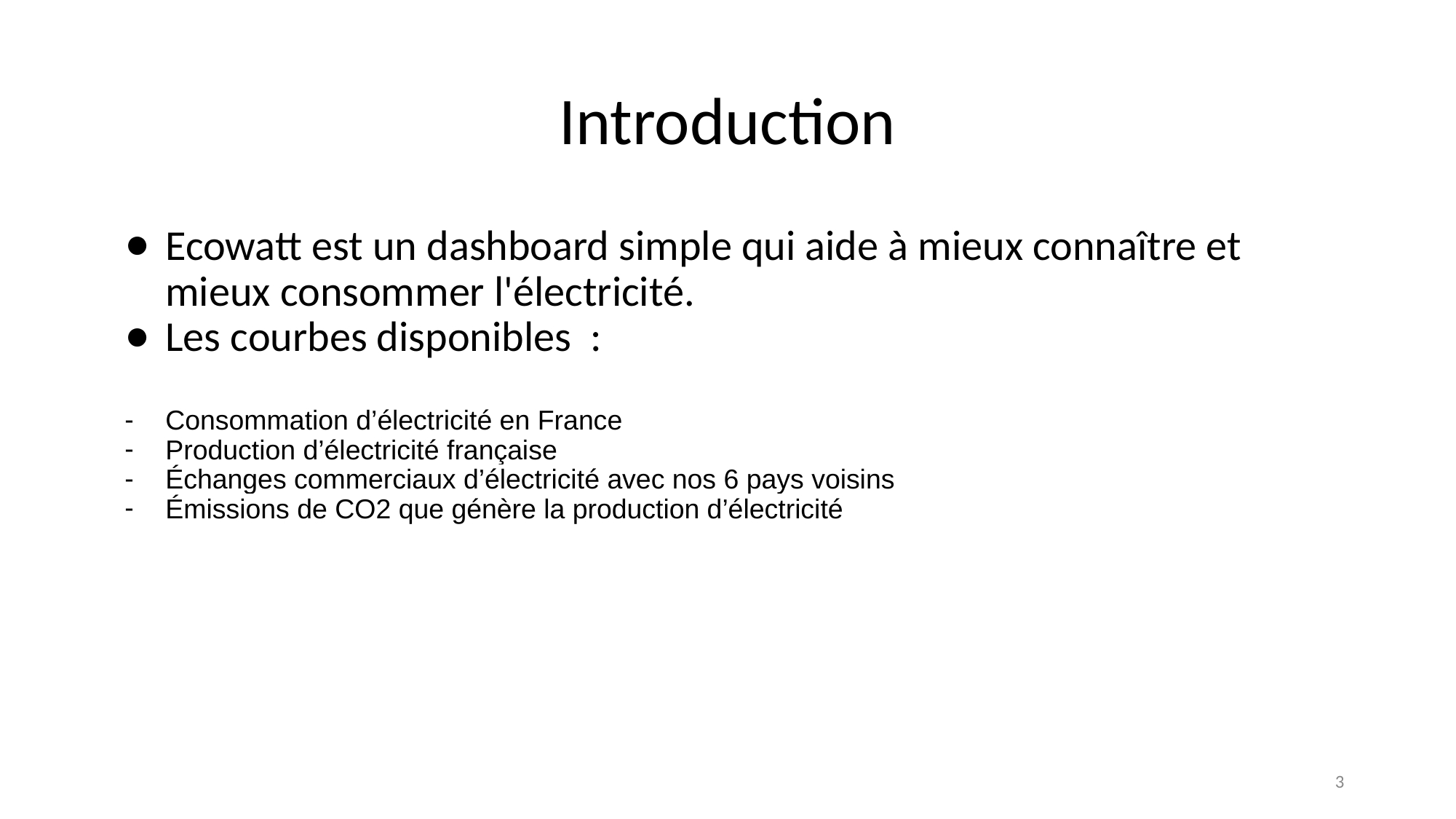

# Introduction
Ecowatt est un dashboard simple qui aide à mieux connaître et mieux consommer l'électricité.
Les courbes disponibles  :

Consommation d’électricité en France
Production d’électricité française
Échanges commerciaux d’électricité avec nos 6 pays voisins
Émissions de CO2 que génère la production d’électricité
3